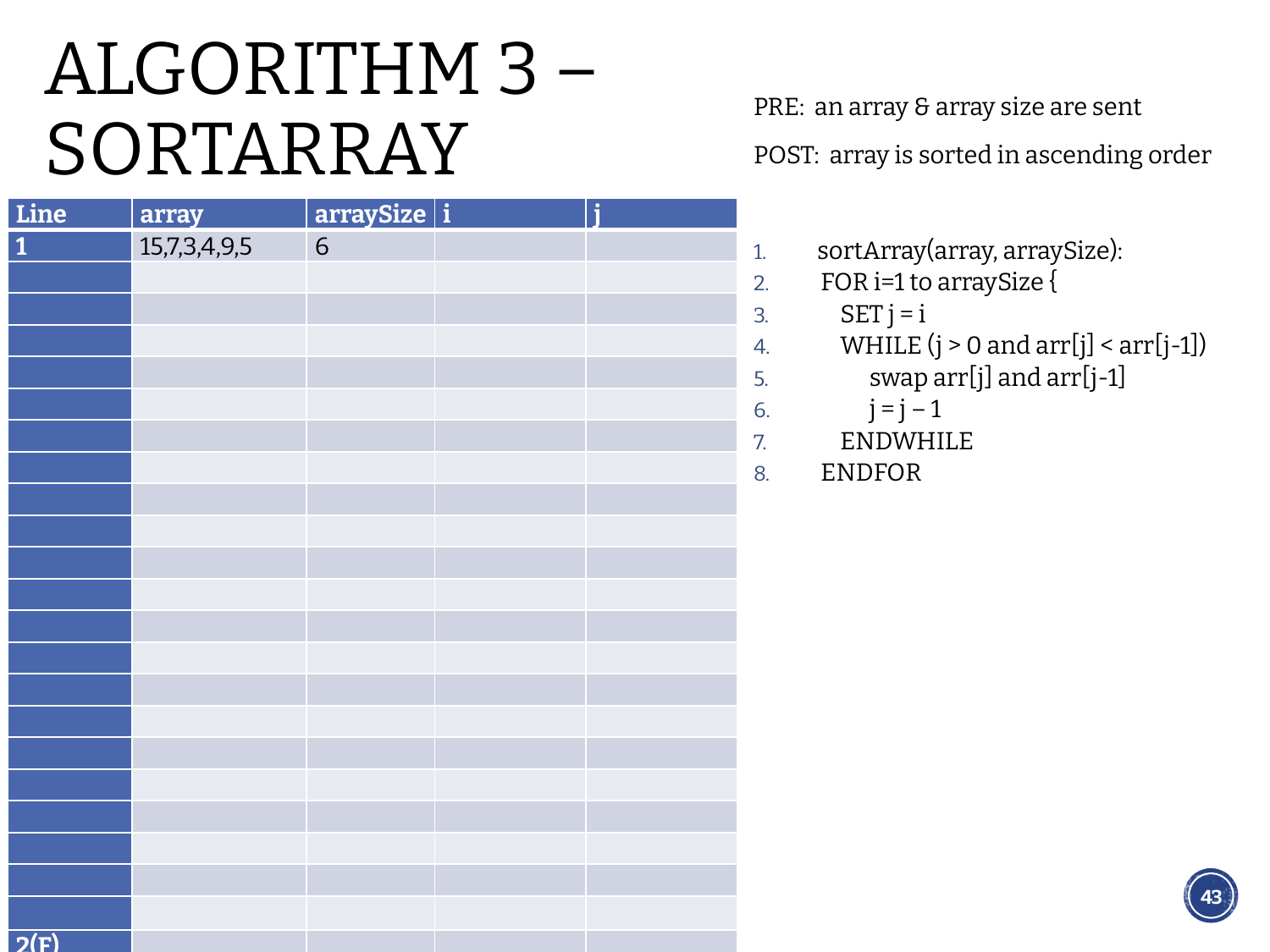

# ALGORITHM 3 – sortArray
PRE:  an array & array size are sent
POST:  array is sorted in ascending order

sortArray(array, arraySize):
    FOR i=1 to arraySize {
        SET j = i
        WHILE (j > 0 and arr[j] < arr[j-1])
              swap arr[j] and arr[j-1]
              j = j – 1
        ENDWHILE
    ENDFOR
| Line | array | arraySize | i | j |
| --- | --- | --- | --- | --- |
| 1 | 15,7,3,4,9,5 | 6 |  |  |
|  |  |  |  |  |
|  |  |  |  |  |
|  |  |  |  |  |
|  |  |  |  |  |
|  |  |  |  |  |
|  |  |  |  |  |
|  |  |  |  |  |
|  |  |  |  |  |
|  |  |  |  |  |
|  |  |  |  |  |
|  |  |  |  |  |
|  |  |  |  |  |
|  |  |  |  |  |
|  |  |  |  |  |
|  |  |  |  |  |
|  |  |  |  |  |
|  |  |  |  |  |
|  |  |  |  |  |
|  |  |  |  |  |
|  |  |  |  |  |
|  |  |  |  |  |
| 2(F) |  |  |  |  |
|  |  |  |  |  |
CS201R : Problems Solving and Programming II
43